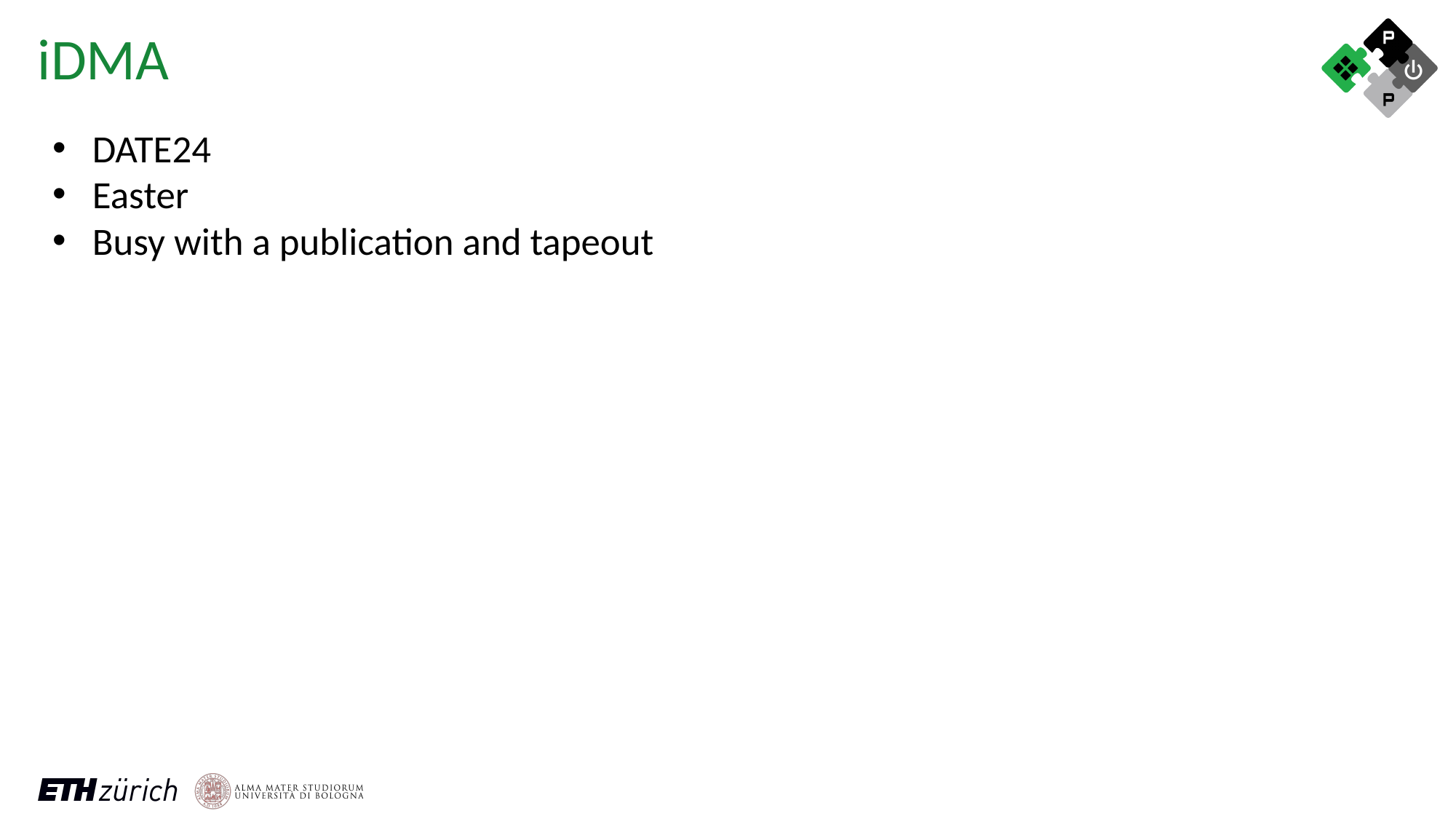

# iDMA
DATE24
Easter
Busy with a publication and tapeout
5